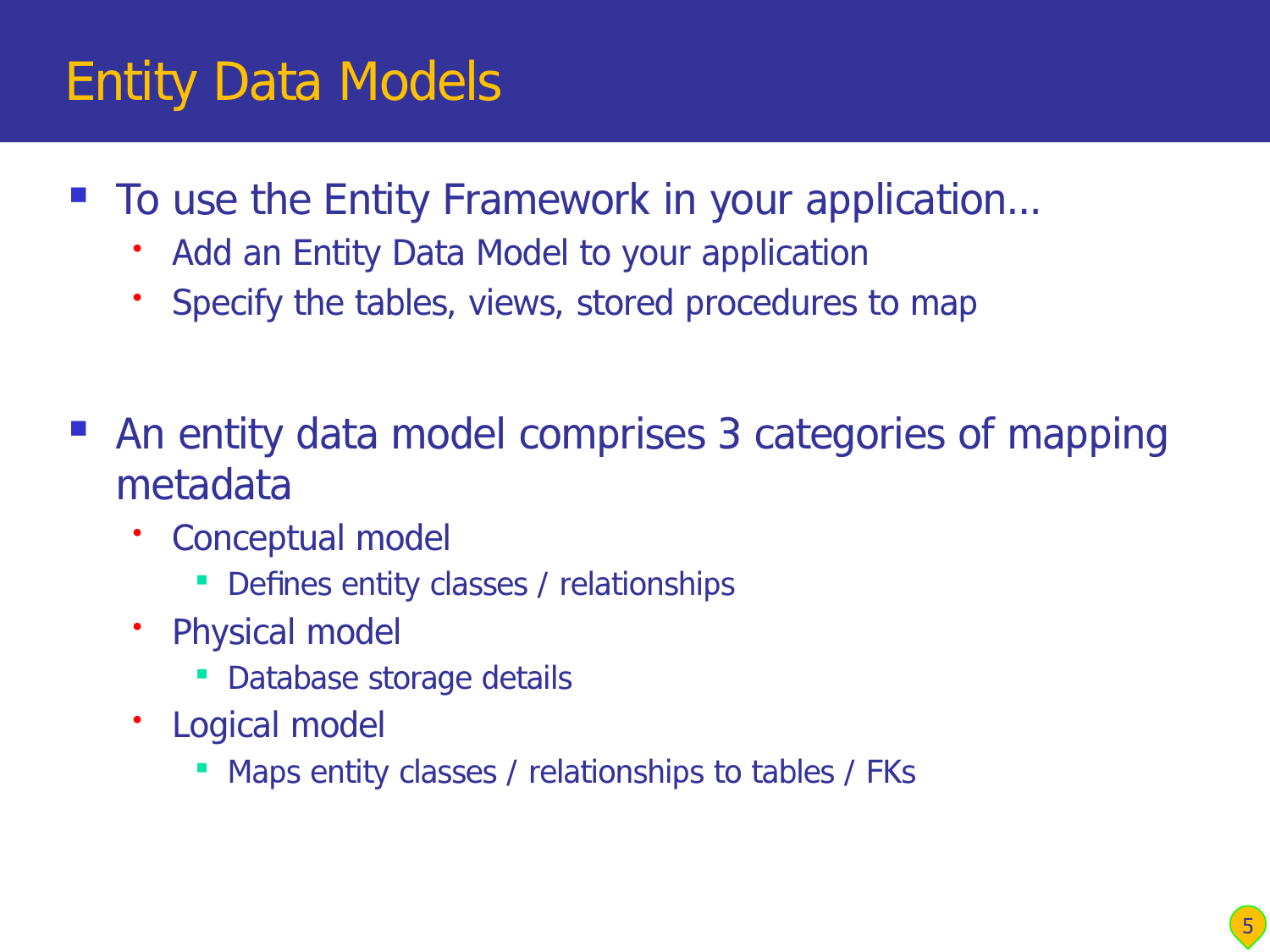

# Entity Data Models
To use the Entity Framework in your application…
Add an Entity Data Model to your application
Specify the tables, views, stored procedures to map

An entity data model comprises 3 categories of mapping metadata
Conceptual model
Defines entity classes / relationships
Physical model
Database storage details
Logical model
Maps entity classes / relationships to tables / FKs

5